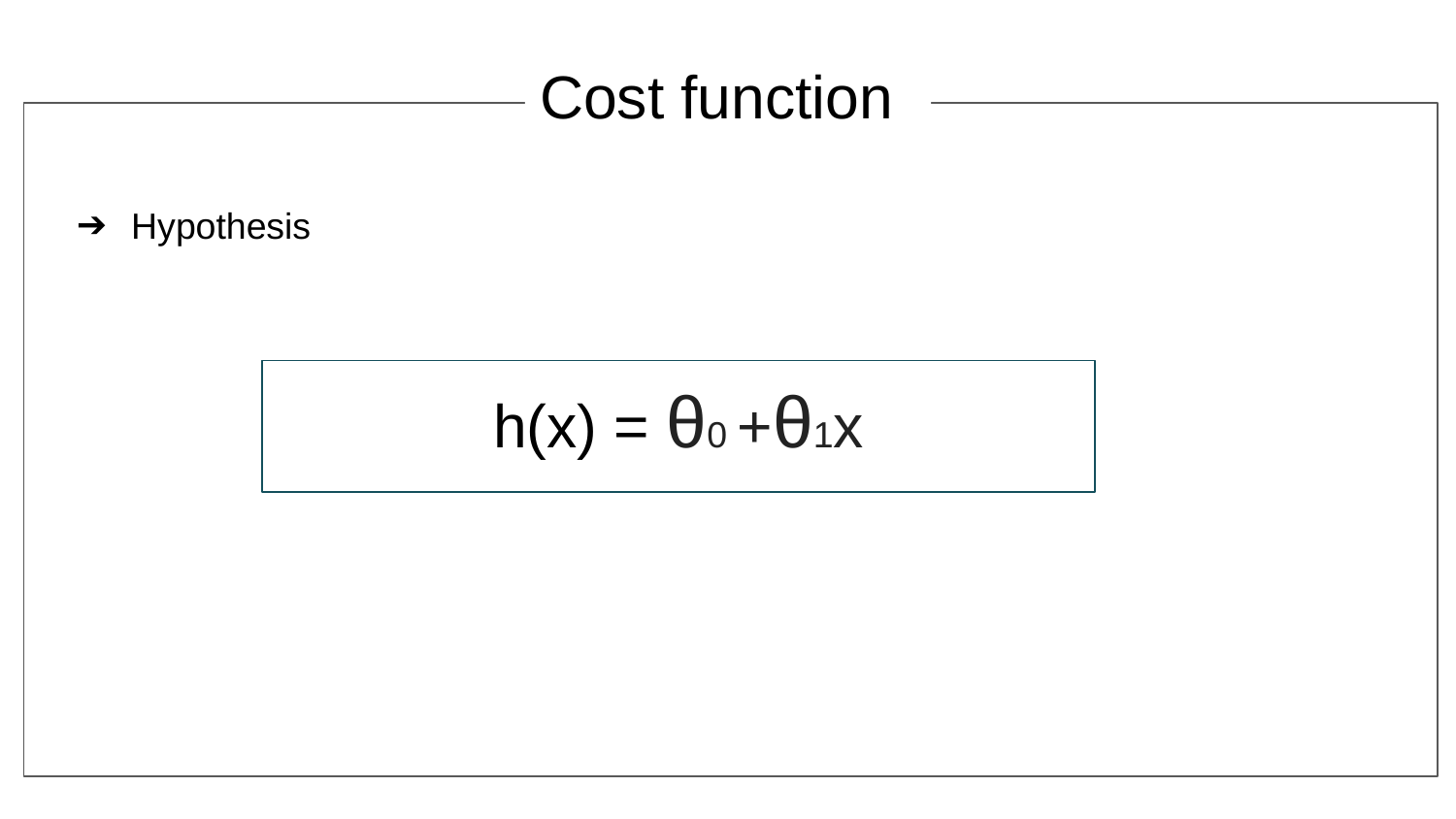

Cost function

Hypothesis

h(x) = θ0 +θ1x